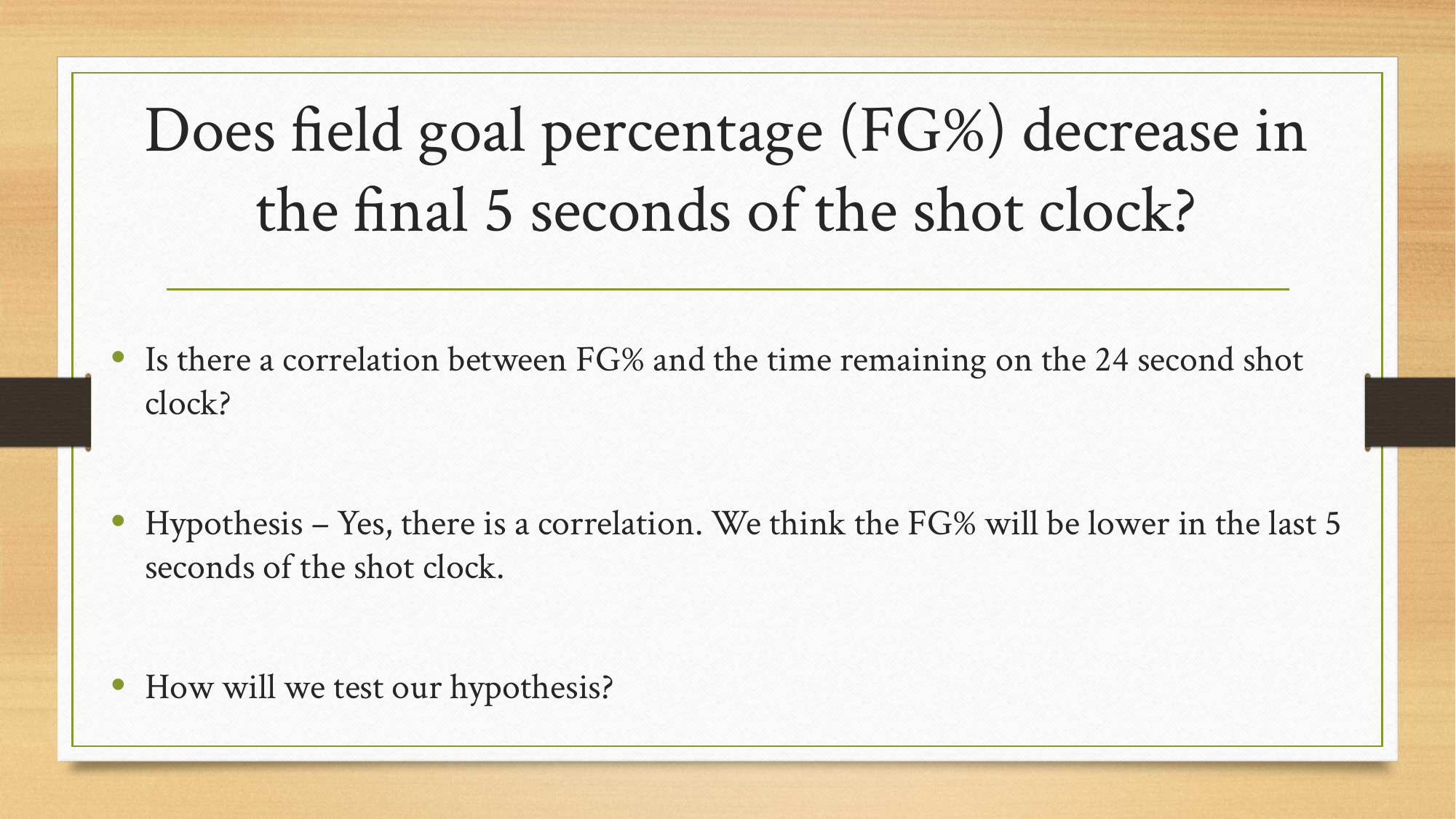

# Does field goal percentage (FG%) decrease in the final 5 seconds of the shot clock?
Is there a correlation between FG% and the time remaining on the 24 second shot clock?

Hypothesis – Yes, there is a correlation. We think the FG% will be lower in the last 5 seconds of the shot clock.

How will we test our hypothesis?